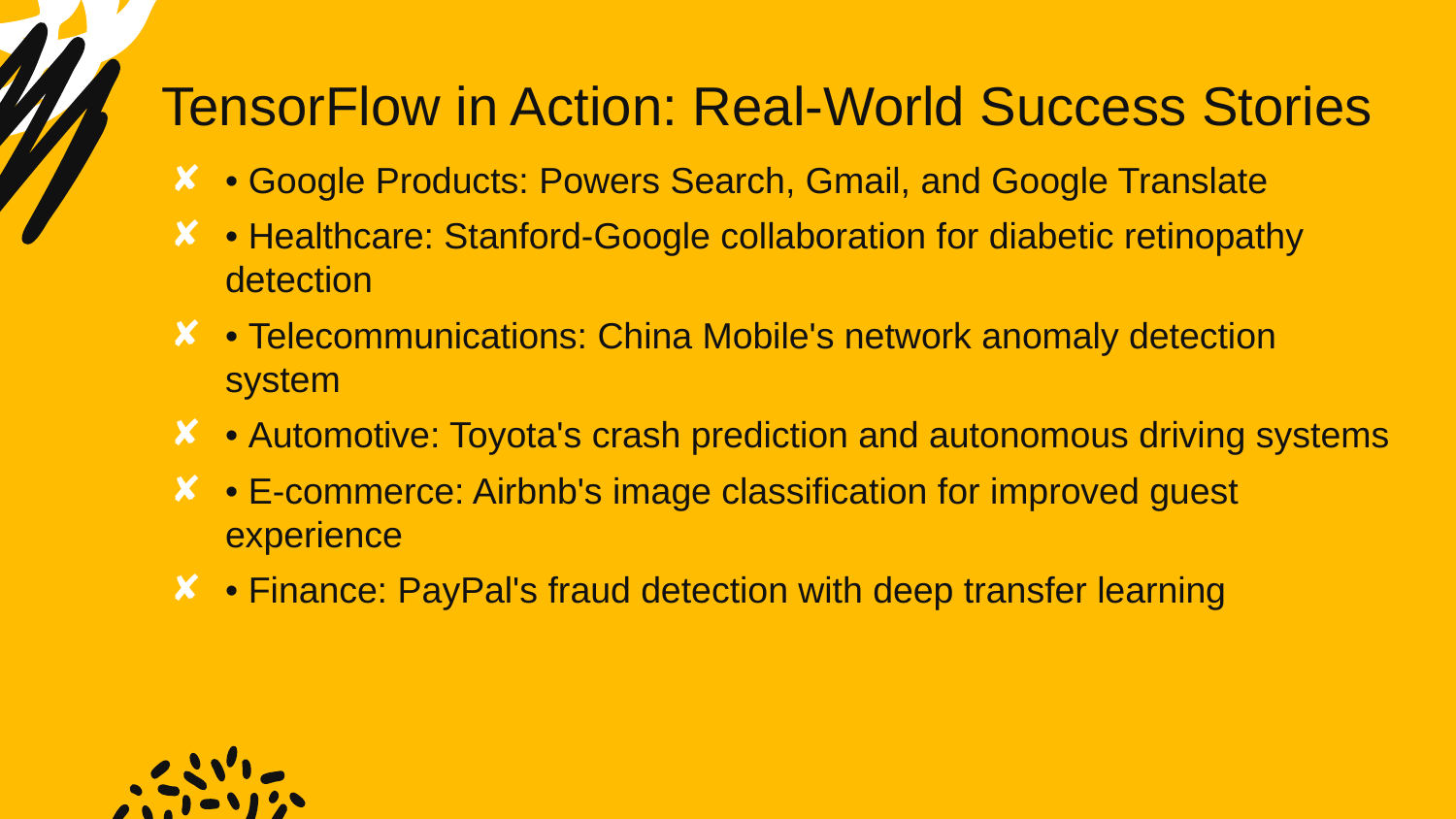

# TensorFlow in Action: Real-World Success Stories
• Google Products: Powers Search, Gmail, and Google Translate
• Healthcare: Stanford-Google collaboration for diabetic retinopathy detection
• Telecommunications: China Mobile's network anomaly detection system
• Automotive: Toyota's crash prediction and autonomous driving systems
• E-commerce: Airbnb's image classification for improved guest experience
• Finance: PayPal's fraud detection with deep transfer learning